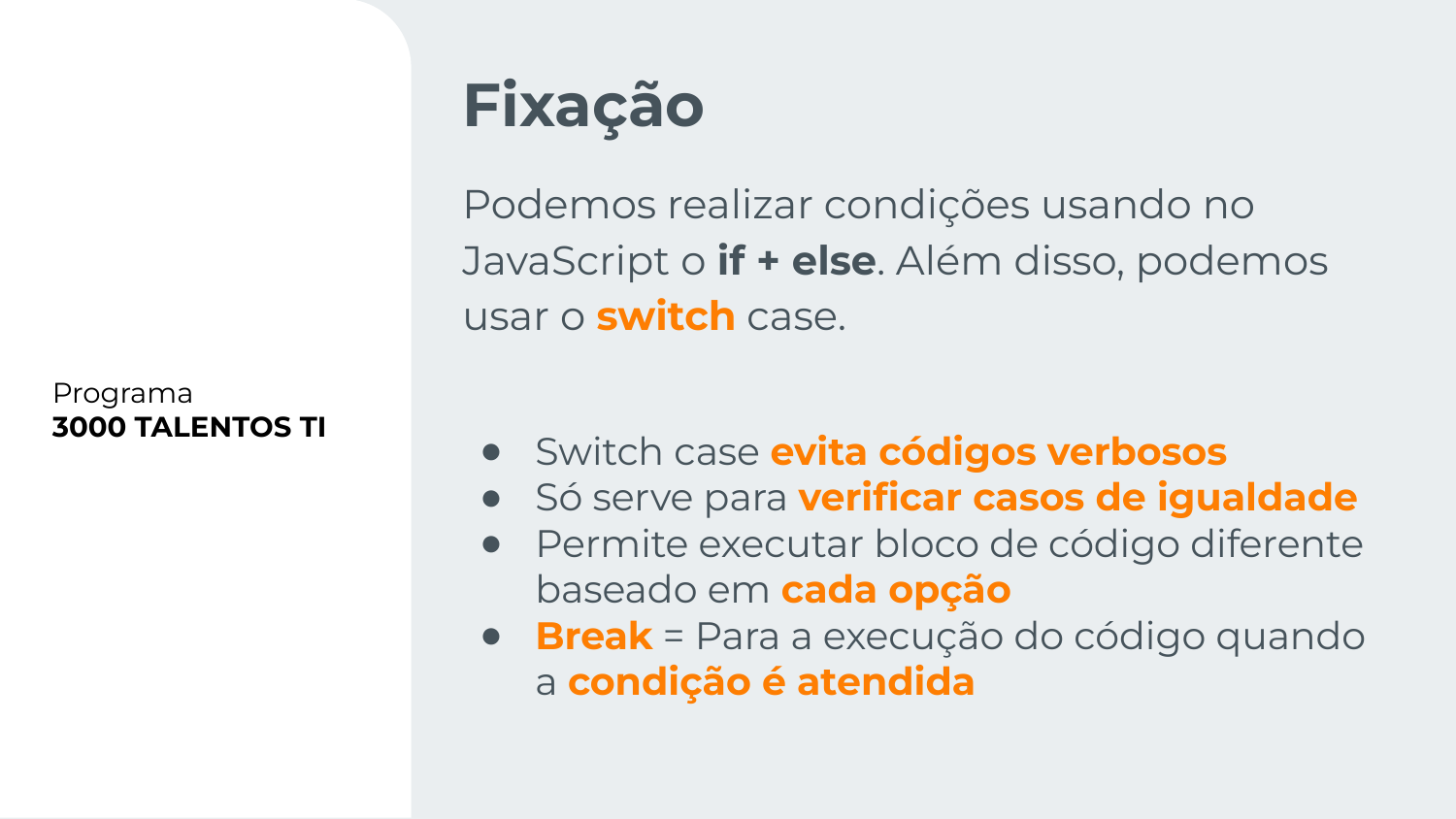

Fixação
Podemos realizar condições usando no JavaScript o if + else. Além disso, podemos usar o switch case.

Switch case evita códigos verbosos
Só serve para verificar casos de igualdade
Permite executar bloco de código diferente baseado em cada opção
Break = Para a execução do código quando a condição é atendida